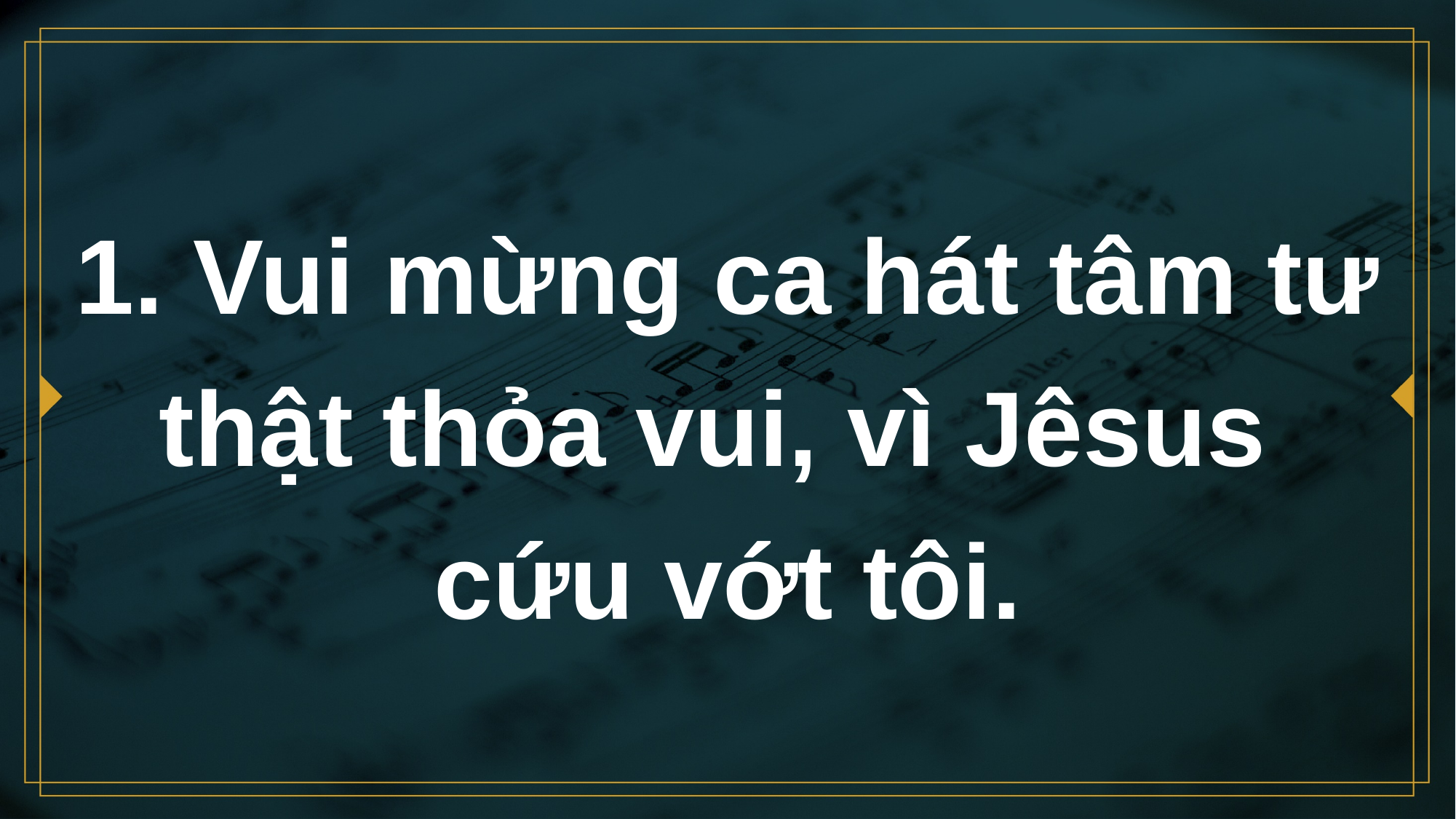

# 1. Vui mừng ca hát tâm tư thật thỏa vui, vì Jêsus cứu vớt tôi.